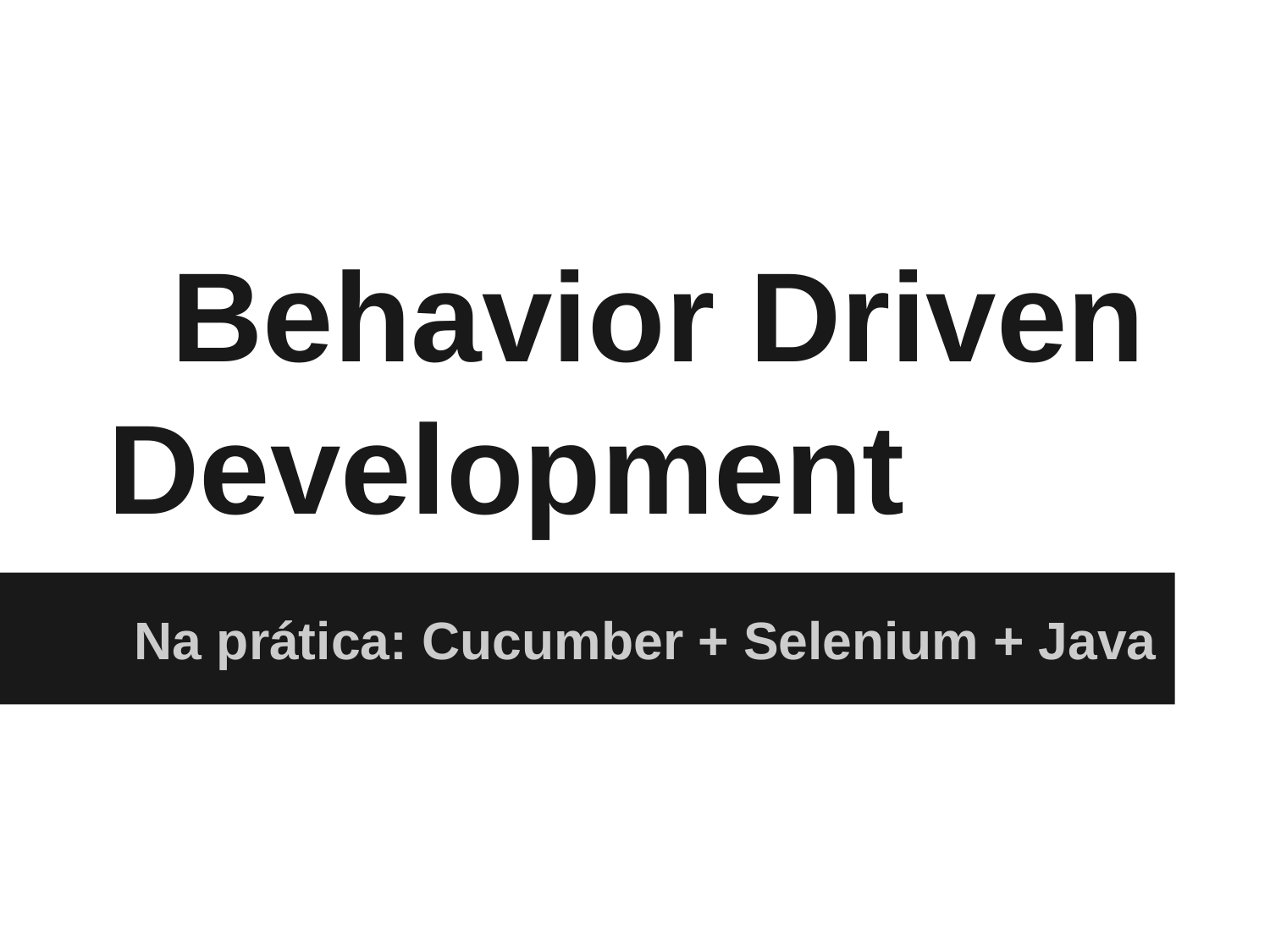

# Behavior Driven Development
Na prática: Cucumber + Selenium + Java